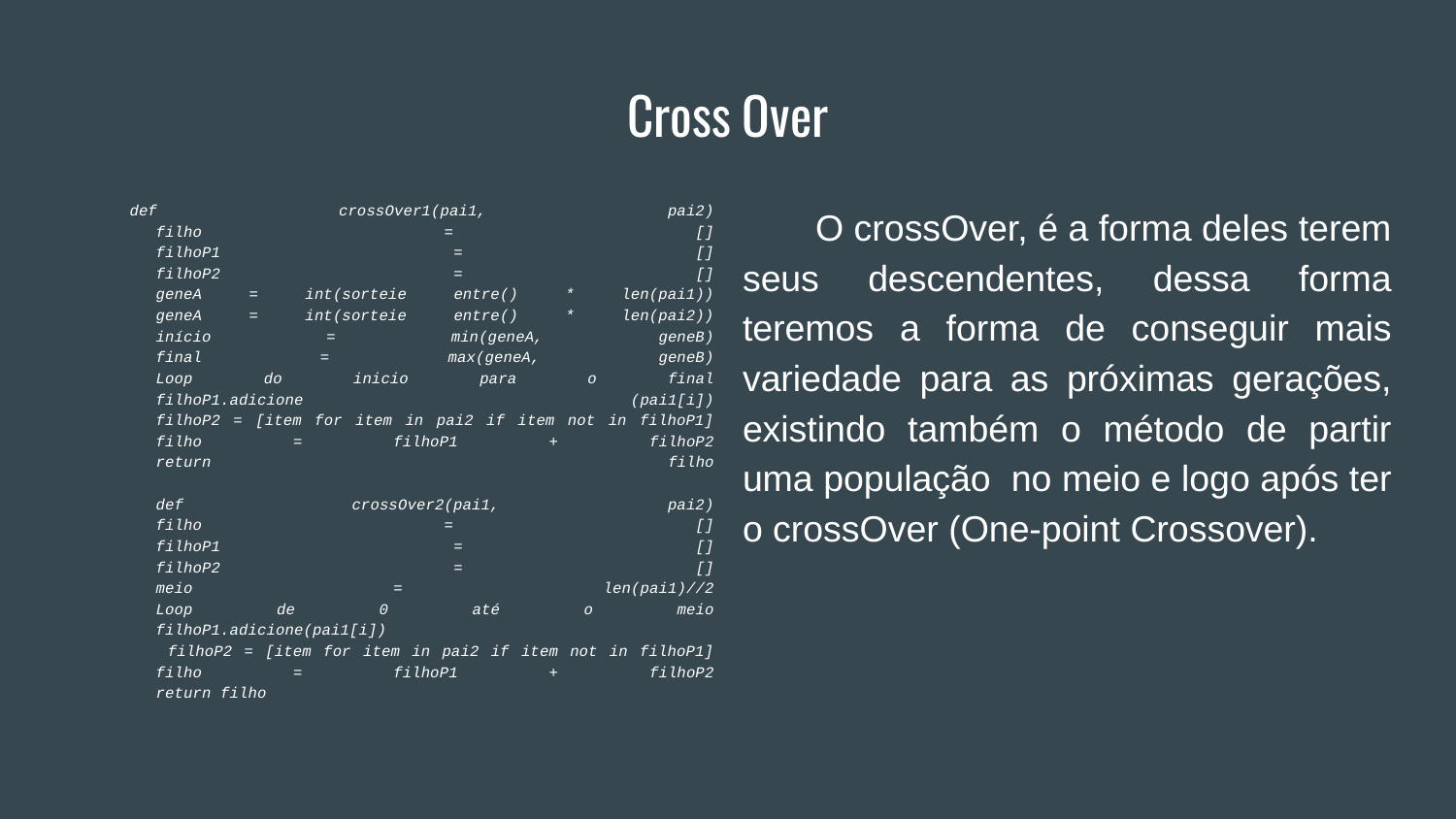

# Cross Over
def crossOver1(pai1, pai2)
		filho = []
		filhoP1 = []
		filhoP2 = []
		geneA = int(sorteie entre() * len(pai1))
		geneA = int(sorteie entre() * len(pai2))
		início = min(geneA, geneB)
		final = max(geneA, geneB)
	Loop do inicio para o final
		filhoP1.adicione (pai1[i])
	filhoP2 = [item for item in pai2 if item not in filhoP1]
	filho = filhoP1 + filhoP2
	return filho
	def crossOver2(pai1, pai2)
		filho = []
		filhoP1 = []
		filhoP2 = []
		meio = len(pai1)//2
		Loop de 0 até o meio
			filhoP1.adicione(pai1[i])
		 filhoP2 = [item for item in pai2 if item not in filhoP1]
		filho = filhoP1 + filhoP2
	return filho
O crossOver, é a forma deles terem seus descendentes, dessa forma teremos a forma de conseguir mais variedade para as próximas gerações, existindo também o método de partir uma população  no meio e logo após ter o crossOver (One-point Crossover).